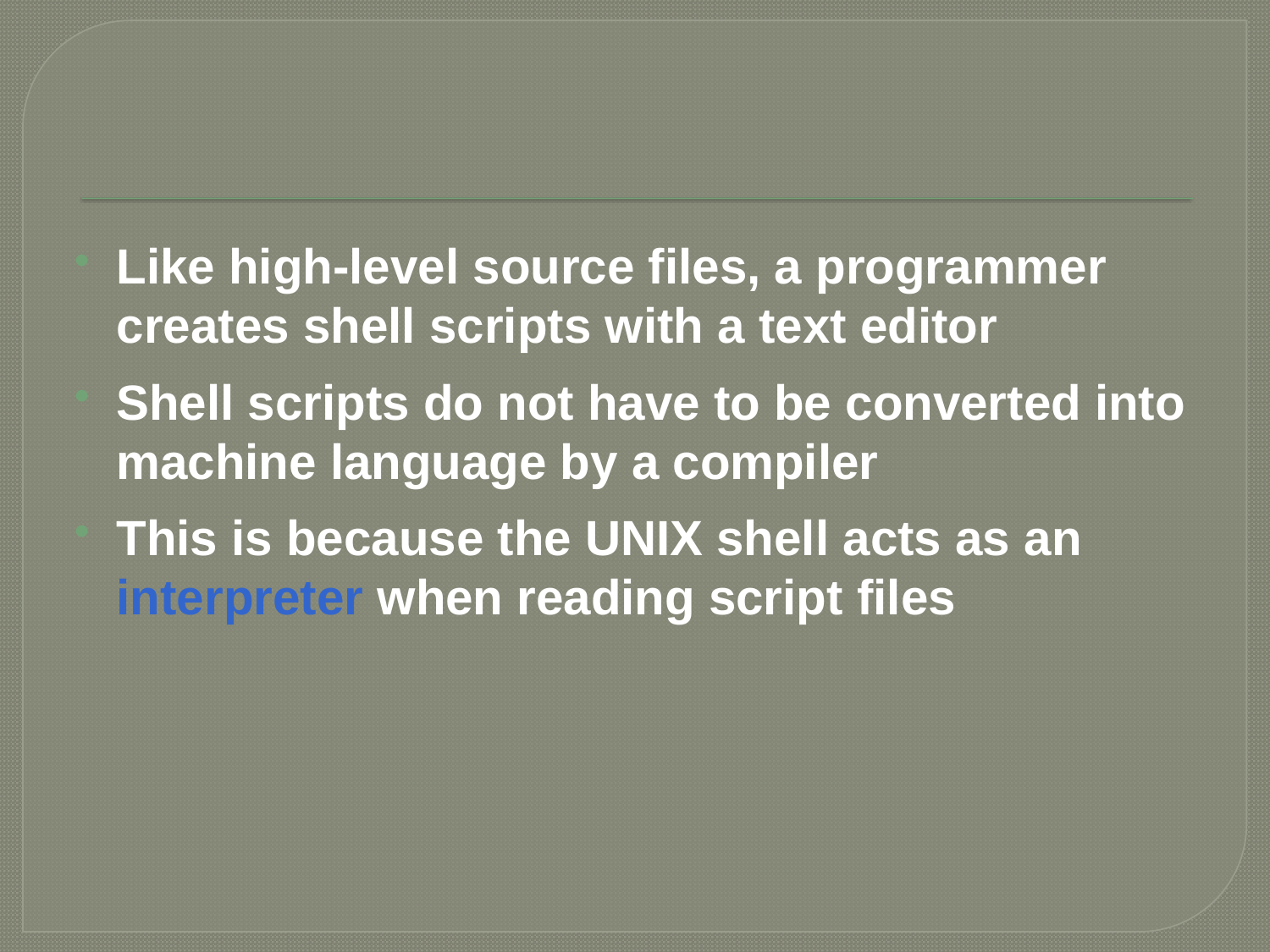

#
Like high-level source files, a programmer creates shell scripts with a text editor
Shell scripts do not have to be converted into machine language by a compiler
This is because the UNIX shell acts as an interpreter when reading script files